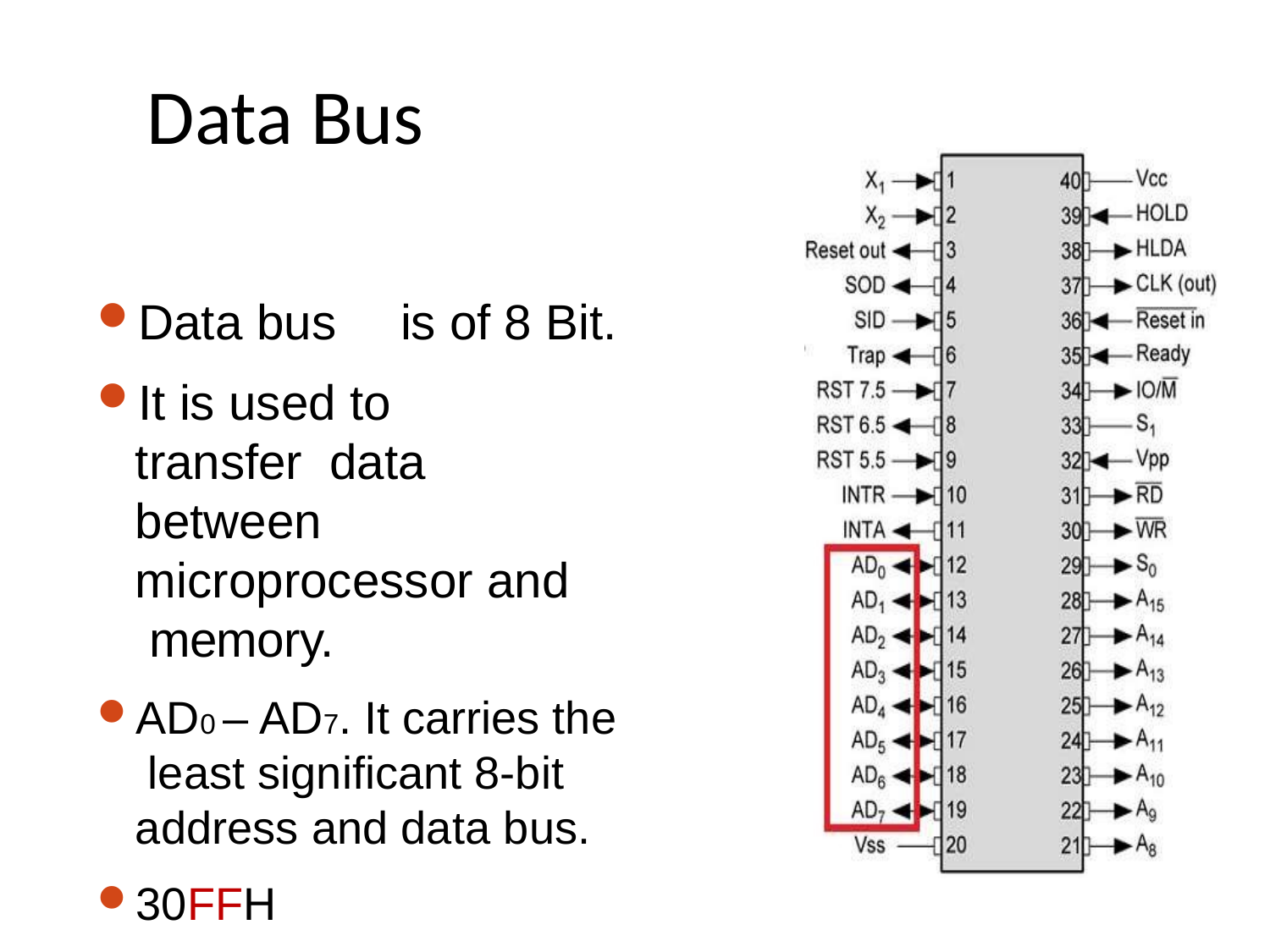

# Data Bus

Data bus	is of 8 Bit.
It is used to transfer  data between  microprocessor and  memory.
AD0 – AD7. It carries the  least significant 8-bit  address and data bus.
30FFH
1111 1111